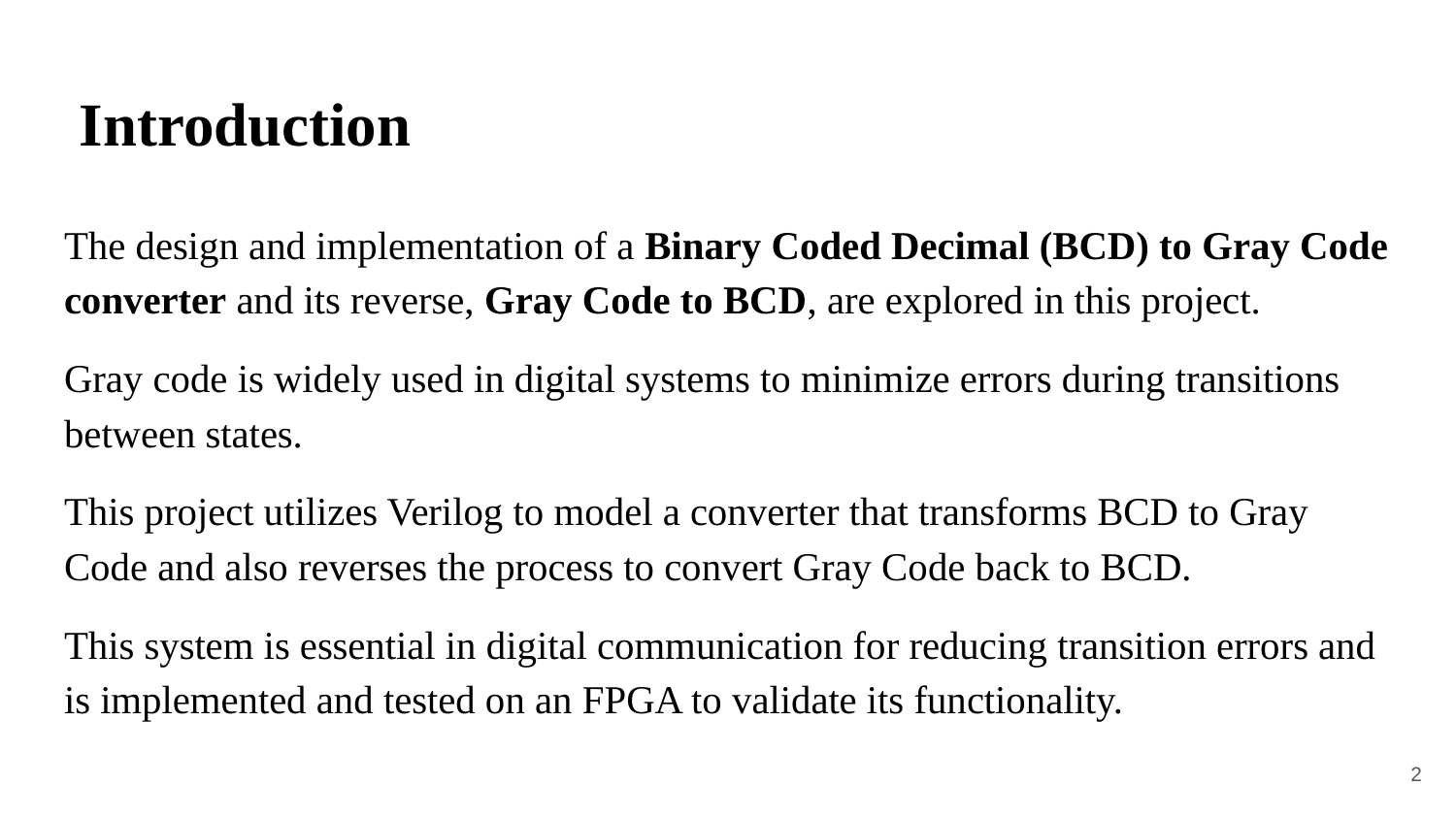

# Introduction
The design and implementation of a Binary Coded Decimal (BCD) to Gray Code converter and its reverse, Gray Code to BCD, are explored in this project.
Gray code is widely used in digital systems to minimize errors during transitions between states.
This project utilizes Verilog to model a converter that transforms BCD to Gray Code and also reverses the process to convert Gray Code back to BCD.
This system is essential in digital communication for reducing transition errors and is implemented and tested on an FPGA to validate its functionality.
2